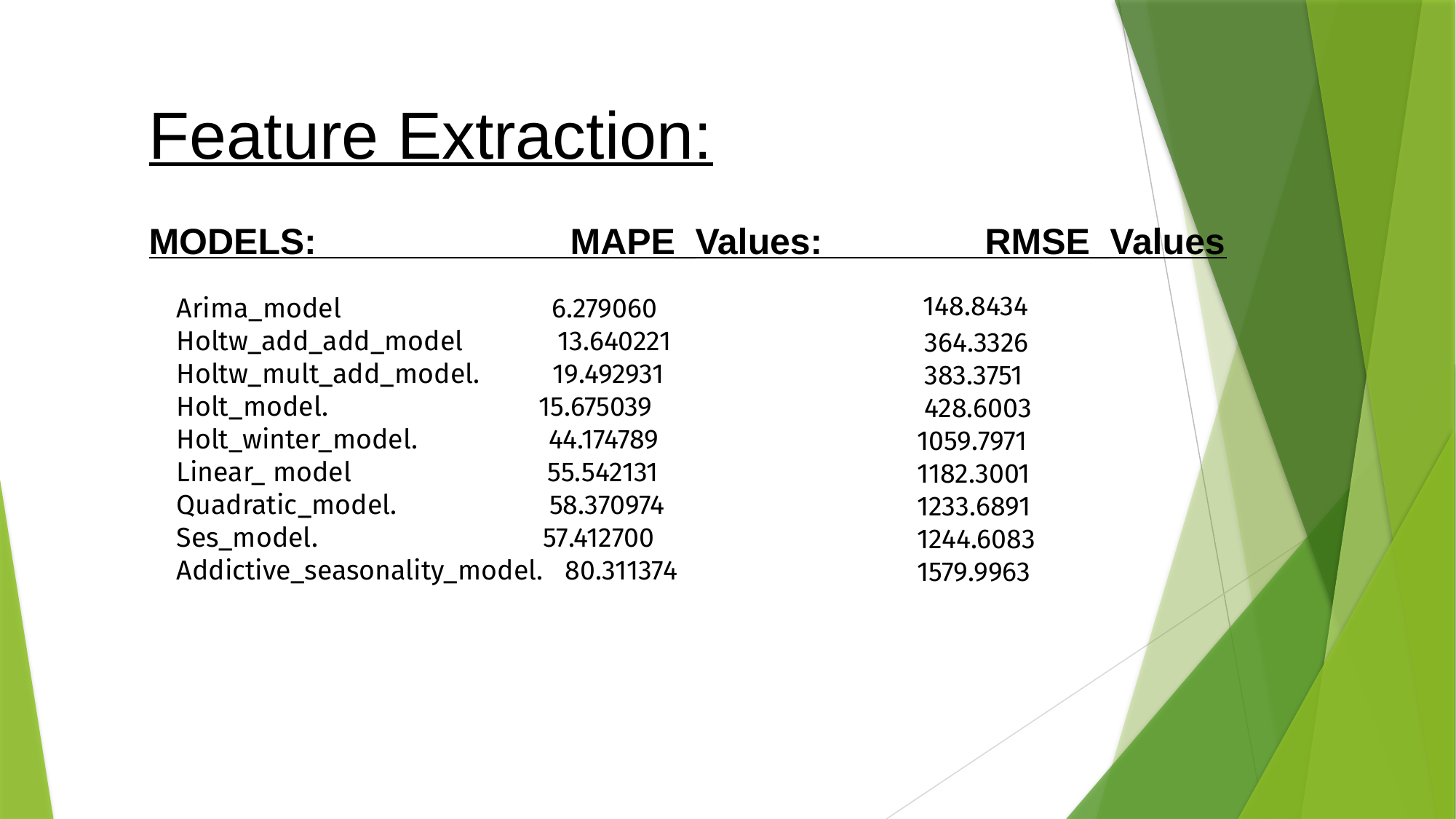

Feature Extraction:
MODELS:                         MAPE_Values:                RMSE_Values
 148.8434
  364.3326
  383.3751
  428.6003
 1059.7971
 1182.3001
 1233.6891
 1244.6083
 1579.9963

Arima_model                             6.279060
Holtw_add_add_model             13.640221
Holtw_mult_add_model.          19.492931
Holt_model.                             15.675039
Holt_winter_model.                  44.174789
Linear_ model                           55.542131
Quadratic_model.                     58.370974
Ses_model.                               57.412700
Addictive_seasonality_model.   80.311374